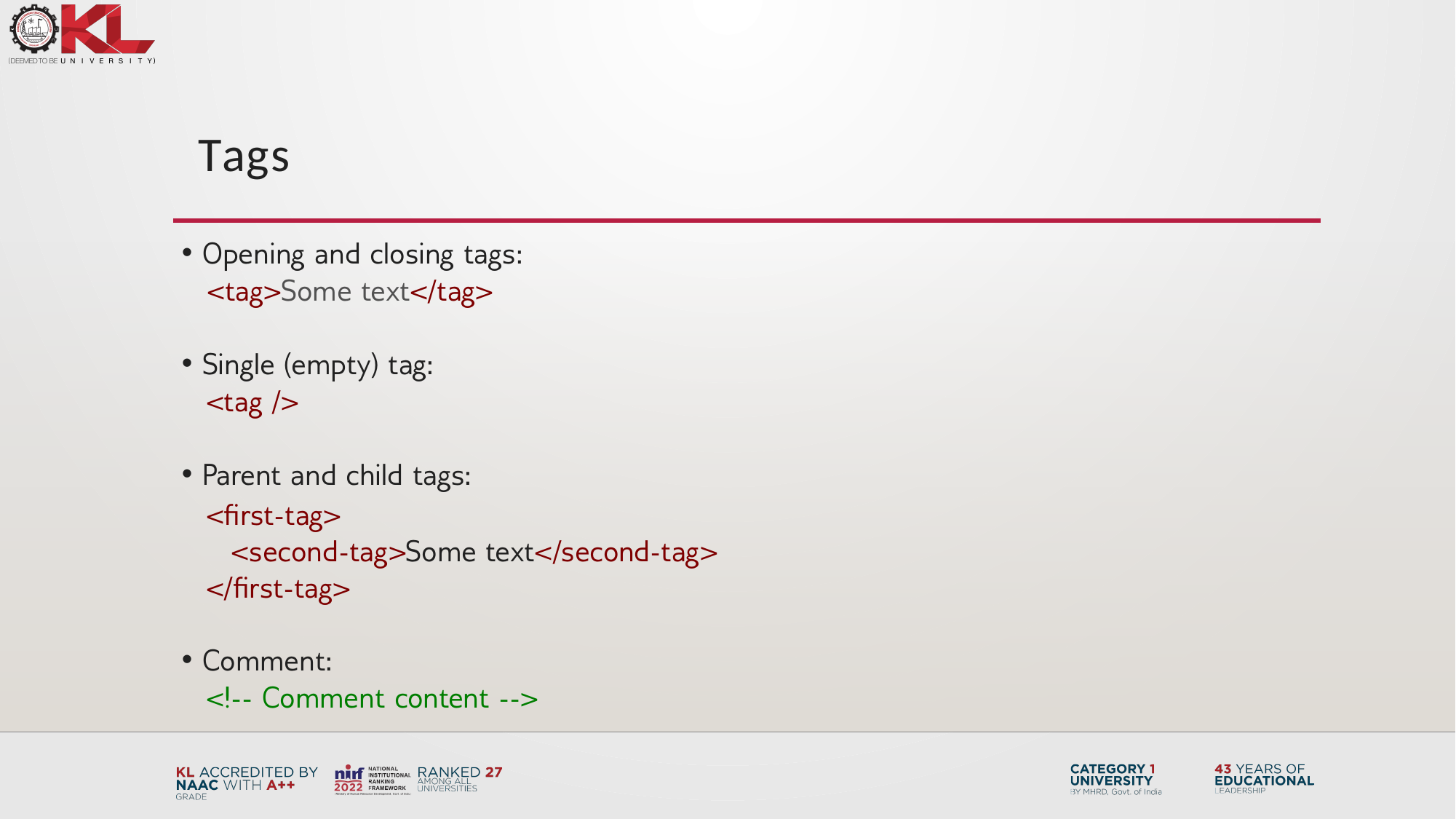

Tags

Opening and closing tags:​
<tag>Some text</tag>

Single (empty) tag:​
<tag />

Parent and child tags:​
<first-tag>
<second-tag>Some text</second-tag>
</first-tag>

Comment:
<!-- Comment content -->